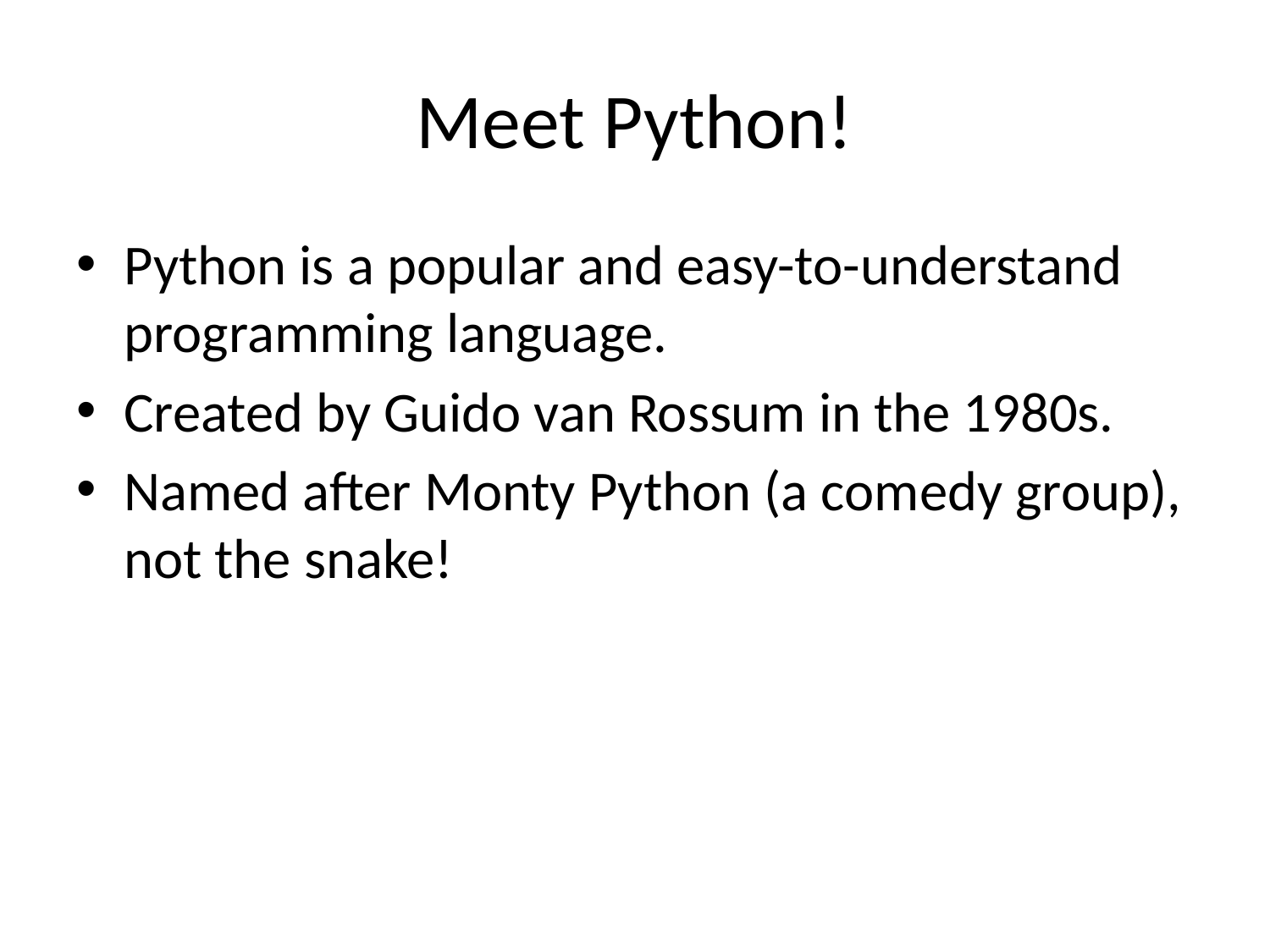

# Meet Python!
Python is a popular and easy-to-understand programming language.
Created by Guido van Rossum in the 1980s.
Named after Monty Python (a comedy group), not the snake!